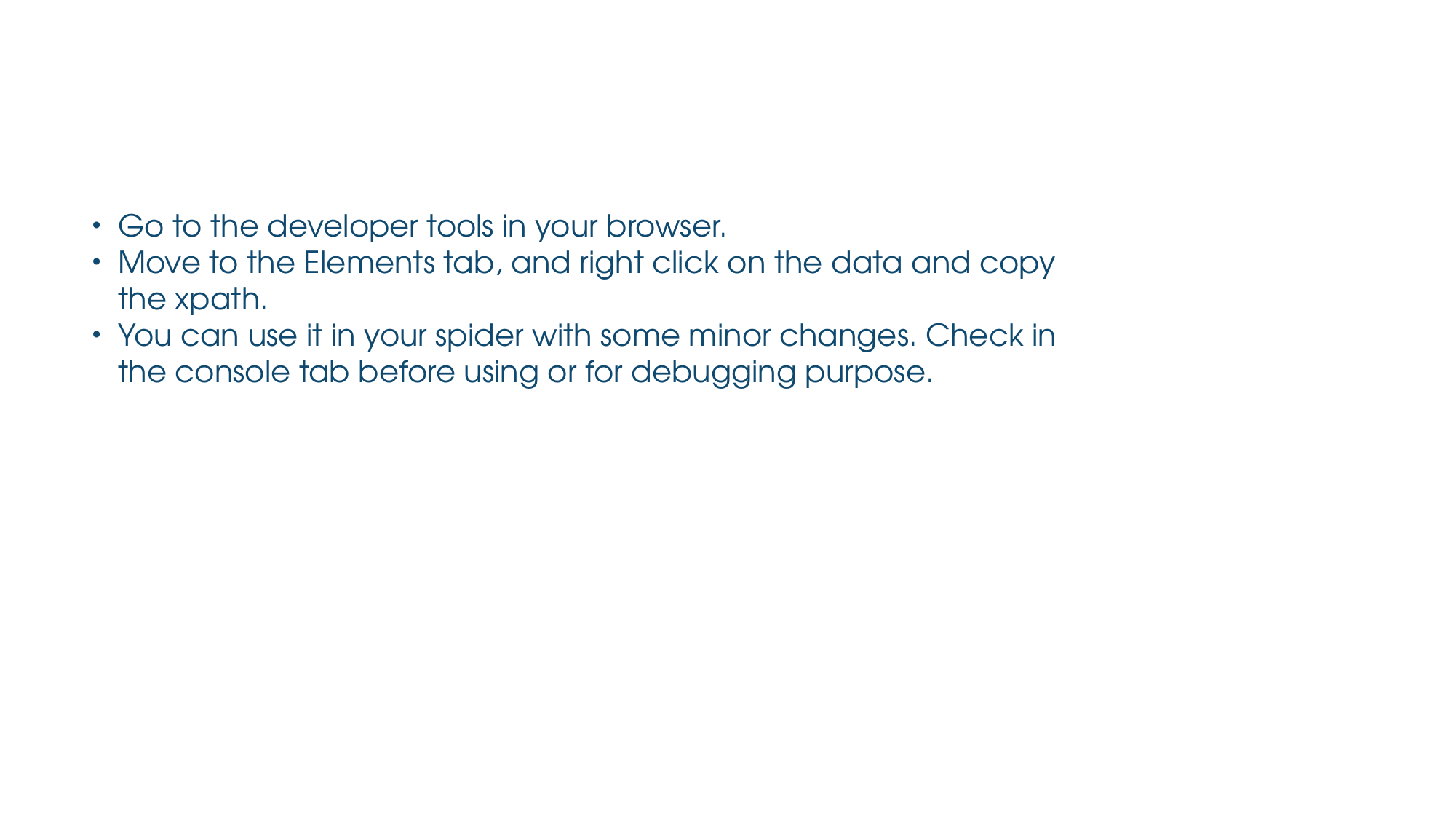

Go to the developer tools in your browser.
Move to the Elements tab, and right click on the data and copy the xpath.
You can use it in your spider with some minor changes. Check in the console tab before using or for debugging purpose.
How to get the xpath?